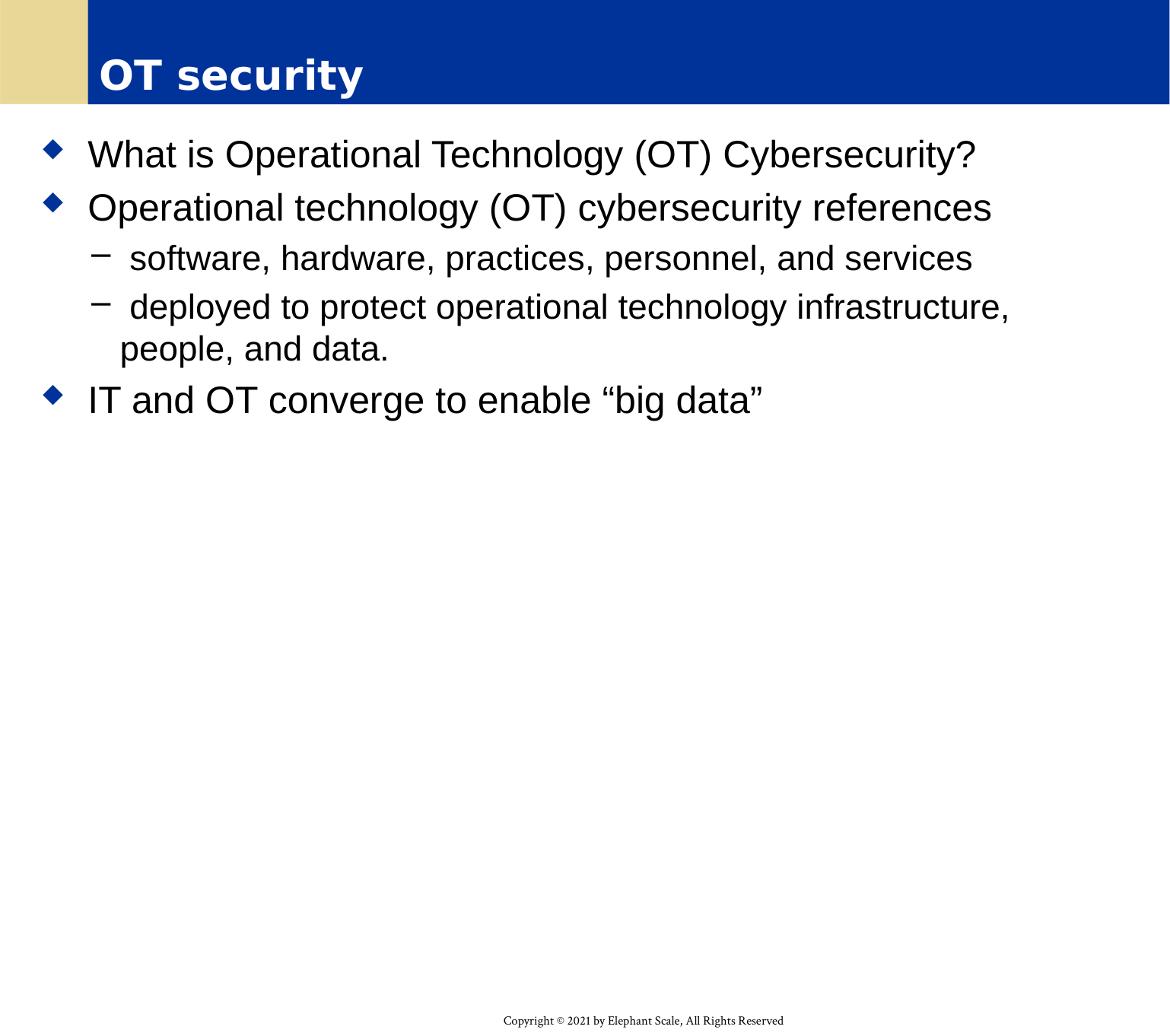

# OT security
 What is Operational Technology (OT) Cybersecurity?
 Operational technology (OT) cybersecurity references
 software, hardware, practices, personnel, and services
 deployed to protect operational technology infrastructure, people, and data.
 IT and OT converge to enable “big data”
Copyright © 2021 by Elephant Scale, All Rights Reserved